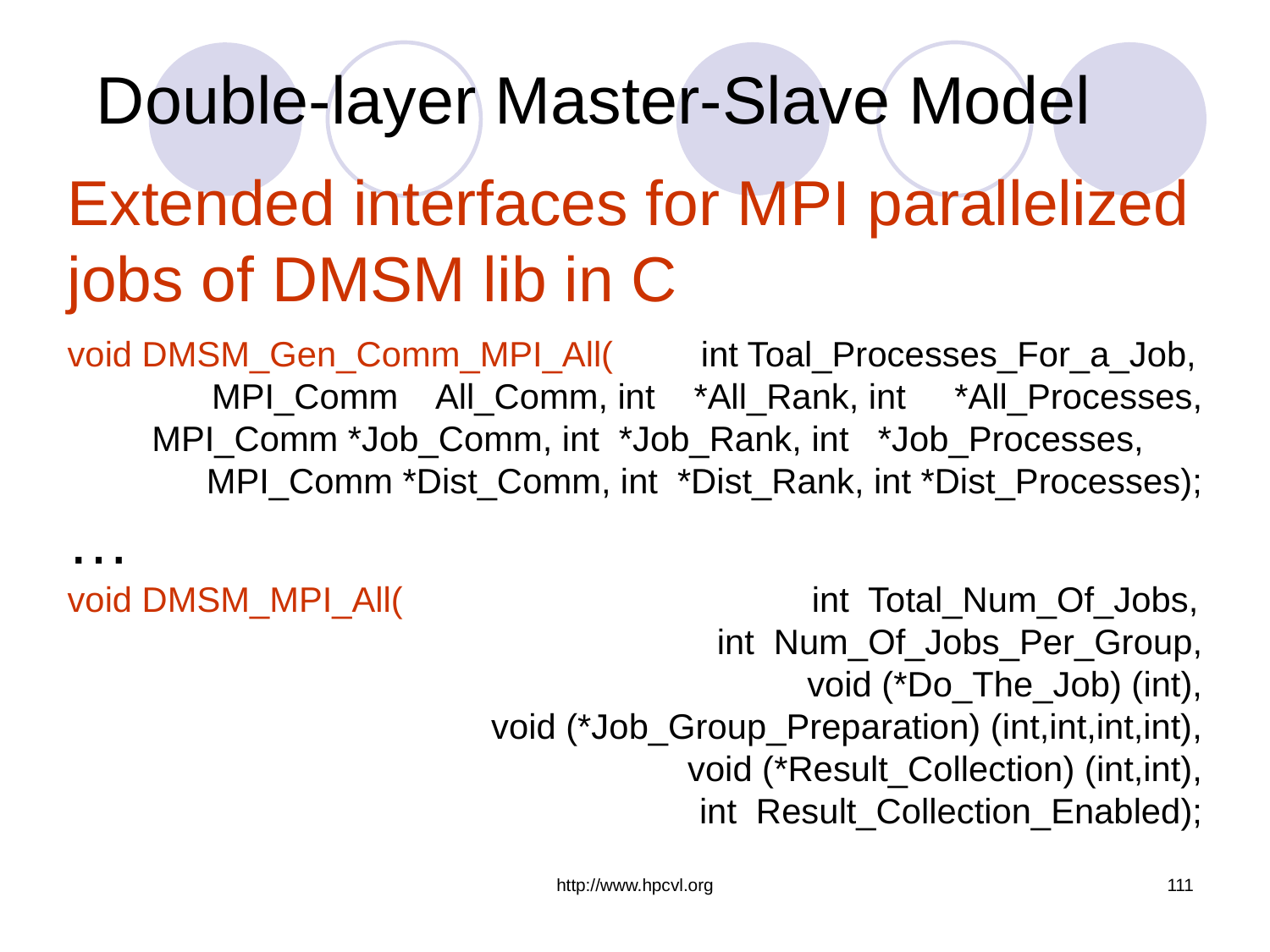

# Double-layer Master-Slave Model
Extended interfaces for MPI parallelized jobs of DMSM lib in C

void DMSM_Gen_Comm_MPI_All(         int Toal_Processes_For_a_Job,
   MPI_Comm    All_Comm, int    *All_Rank, int     *All_Processes,
   MPI_Comm *Job_Comm, int  *Job_Rank, int   *Job_Processes,
   MPI_Comm *Dist_Comm, int  *Dist_Rank, int *Dist_Processes);
…
void DMSM_MPI_All(                                          int  Total_Num_Of_Jobs,
                      int  Num_Of_Jobs_Per_Group,
                      void (*Do_The_Job) (int),
                      void (*Job_Group_Preparation) (int,int,int,int),
                      void (*Result_Collection) (int,int),
                      int  Result_Collection_Enabled);
http://www.hpcvl.org
111